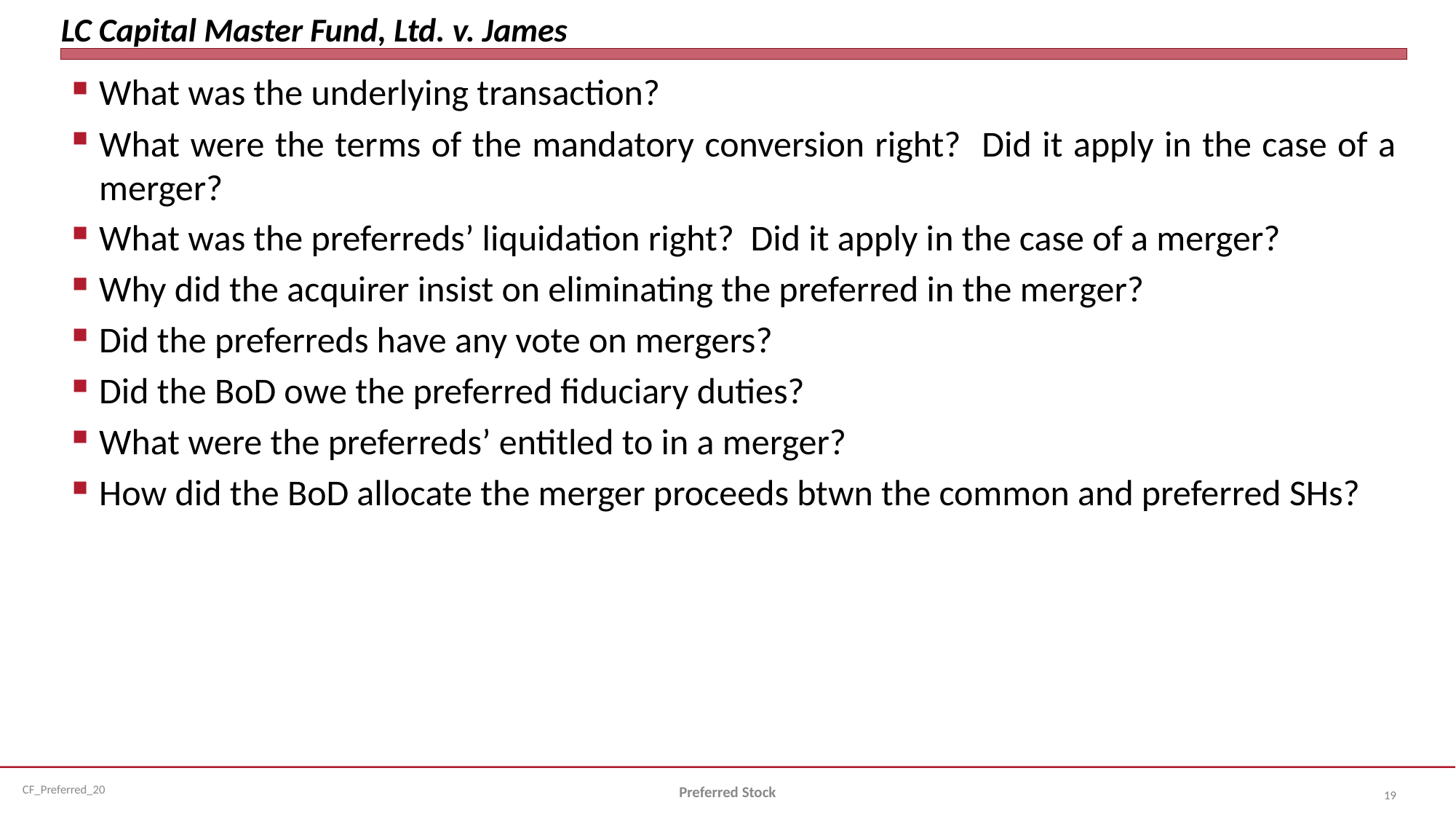

# LC Capital Master Fund, Ltd. v. James
What was the underlying transaction?
What were the terms of the mandatory conversion right?  Did it apply in the case of a merger?
What was the preferreds’ liquidation right?  Did it apply in the case of a merger?
Why did the acquirer insist on eliminating the preferred in the merger?
Did the preferreds have any vote on mergers?
Did the BoD owe the preferred fiduciary duties?
What were the preferreds’ entitled to in a merger?
How did the BoD allocate the merger proceeds btwn the common and preferred SHs?
Preferred Stock
19